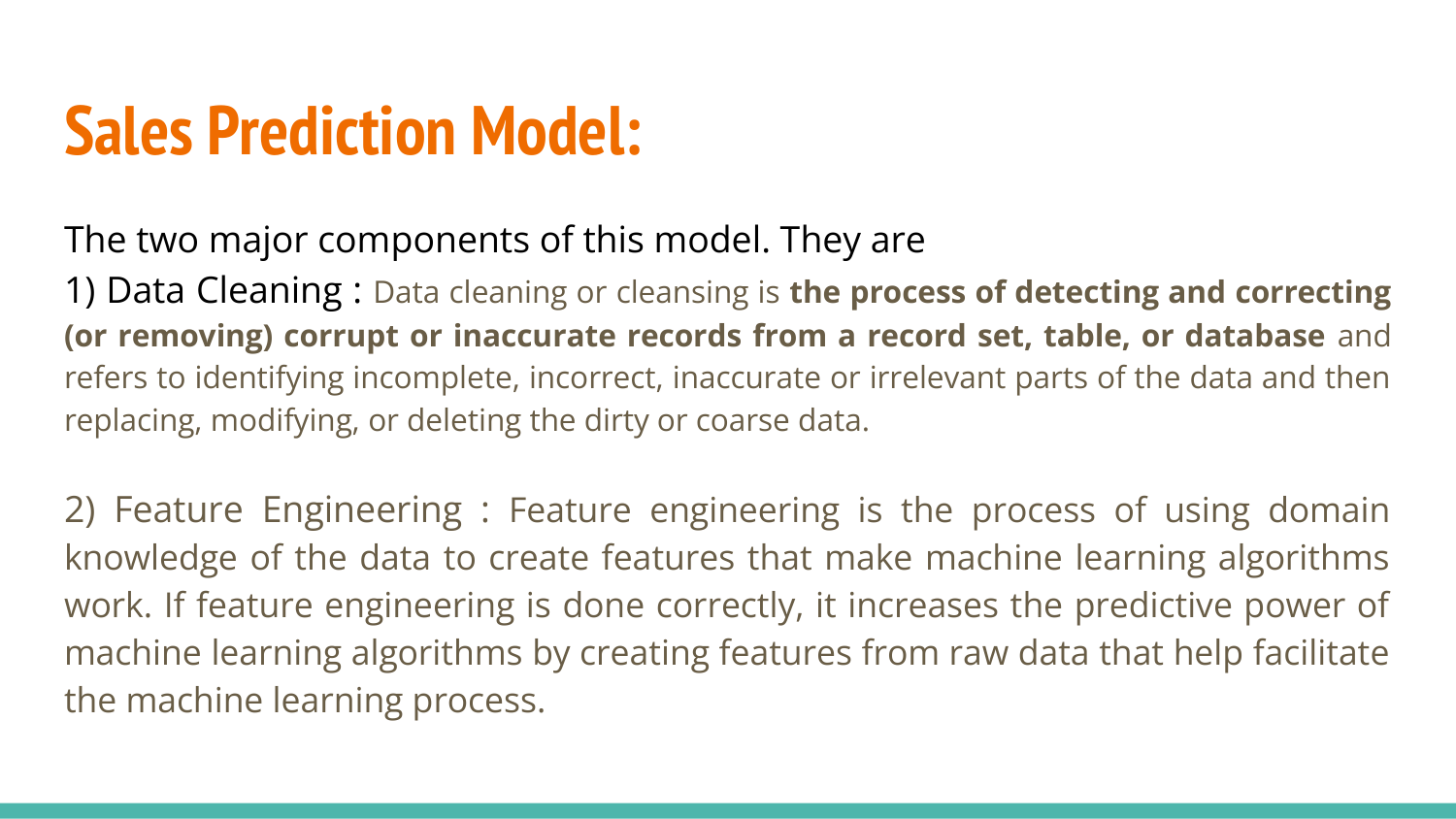

# Sales Prediction Model:
The two major components of this model. They are
1) Data Cleaning : Data cleaning or cleansing is the process of detecting and correcting (or removing) corrupt or inaccurate records from a record set, table, or database and refers to identifying incomplete, incorrect, inaccurate or irrelevant parts of the data and then replacing, modifying, or deleting the dirty or coarse data.

2) Feature Engineering : Feature engineering is the process of using domain knowledge of the data to create features that make machine learning algorithms work. If feature engineering is done correctly, it increases the predictive power of machine learning algorithms by creating features from raw data that help facilitate the machine learning process.